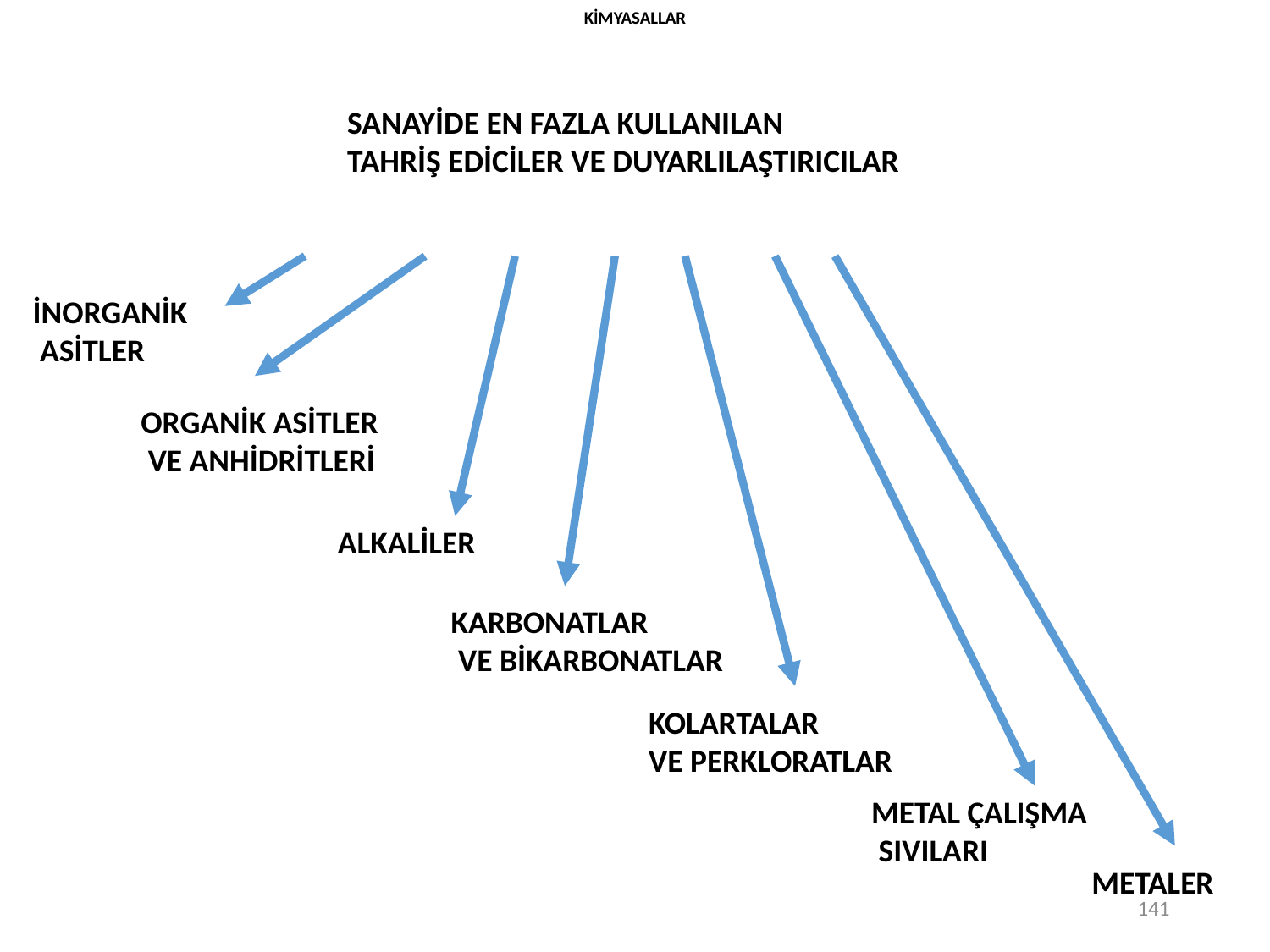

KİMYASALLAR
SANAYİDE EN FAZLA KULLANILAN
TAHRİŞ EDİCİLER VE DUYARLILAŞTIRICILAR

İNORGANİK
 ASİTLER
ORGANİK ASİTLER
 VE ANHİDRİTLERİ
ALKALİLER
KARBONATLAR
 VE BİKARBONATLAR
KOLARTALAR
VE PERKLORATLAR
METAL ÇALIŞMA
 SIVILARI
METALER
141